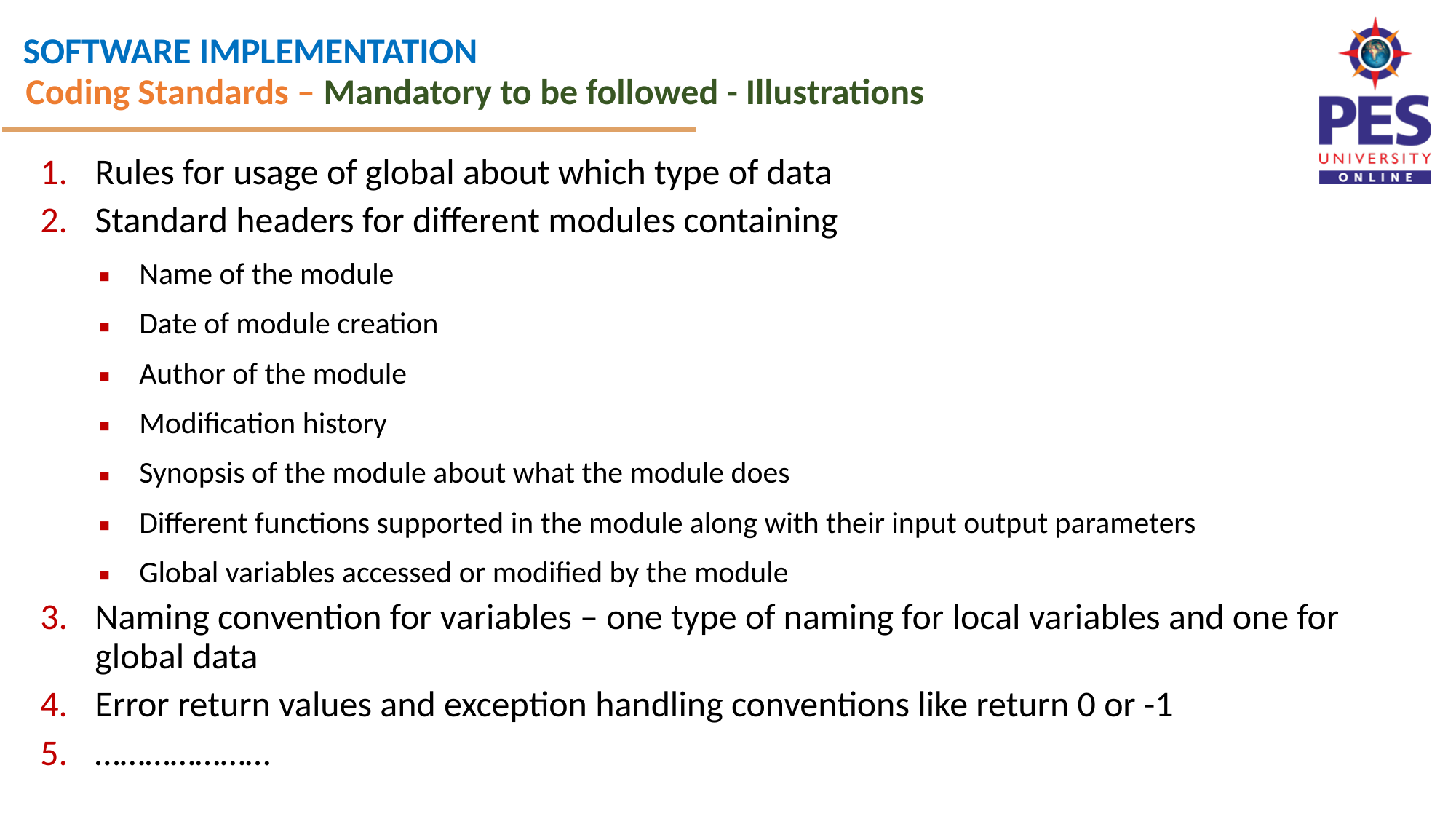

Coding Standards – Mandatory to be followed - Illustrations
Rules for usage of global about which type of data
Standard headers for different modules containing
Name of the module
Date of module creation
Author of the module
Modification history
Synopsis of the module about what the module does
Different functions supported in the module along with their input output parameters
Global variables accessed or modified by the module
Naming convention for variables – one type of naming for local variables and one for global data
Error return values and exception handling conventions like return 0 or -1
…………………